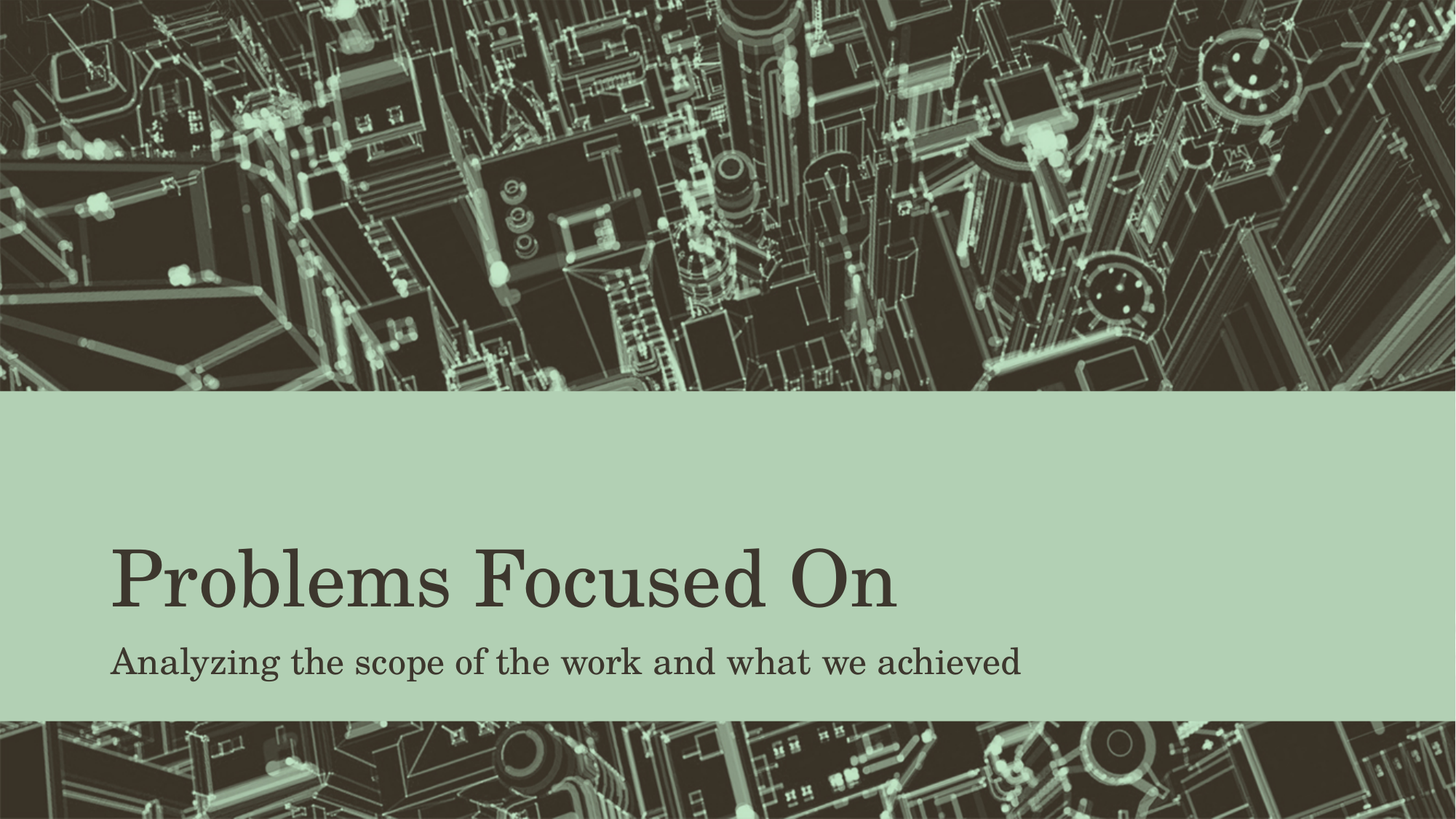

# Problems Focused On
Analyzing the scope of the work and what we achieved